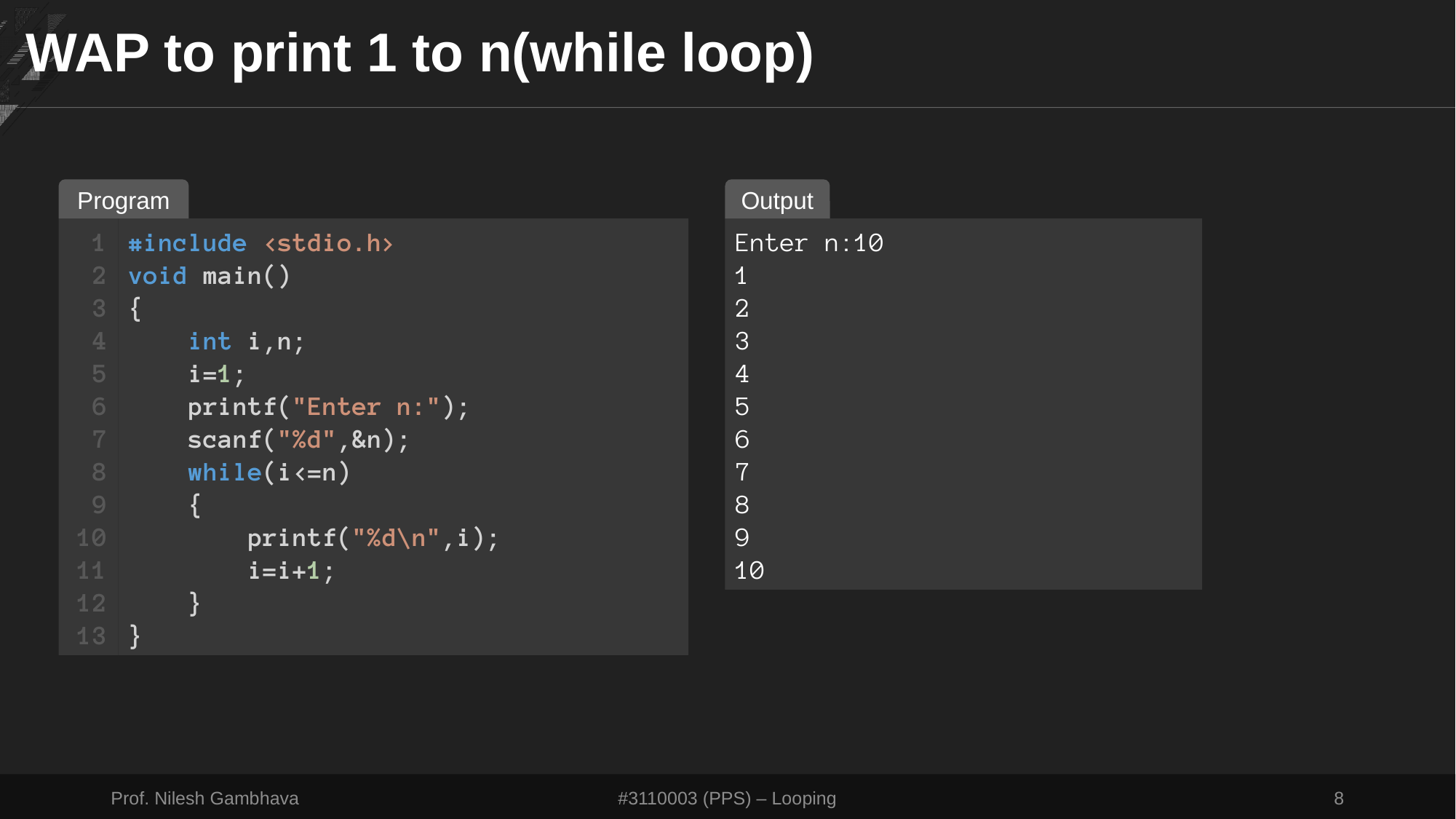

# WAP to print 1 to n(while loop)
Program
Output
1
2
3
4
5
6
7
8
9
10
11
12
13
#include <stdio.h>
void main()
{
    int i,n;
    i=1;
    printf("Enter n:");
    scanf("%d",&n);
    while(i<=n)
    {
        printf("%d\n",i);
        i=i+1;
    }
}
Enter n:10
1
2
3
4
5
6
7
8
9
10